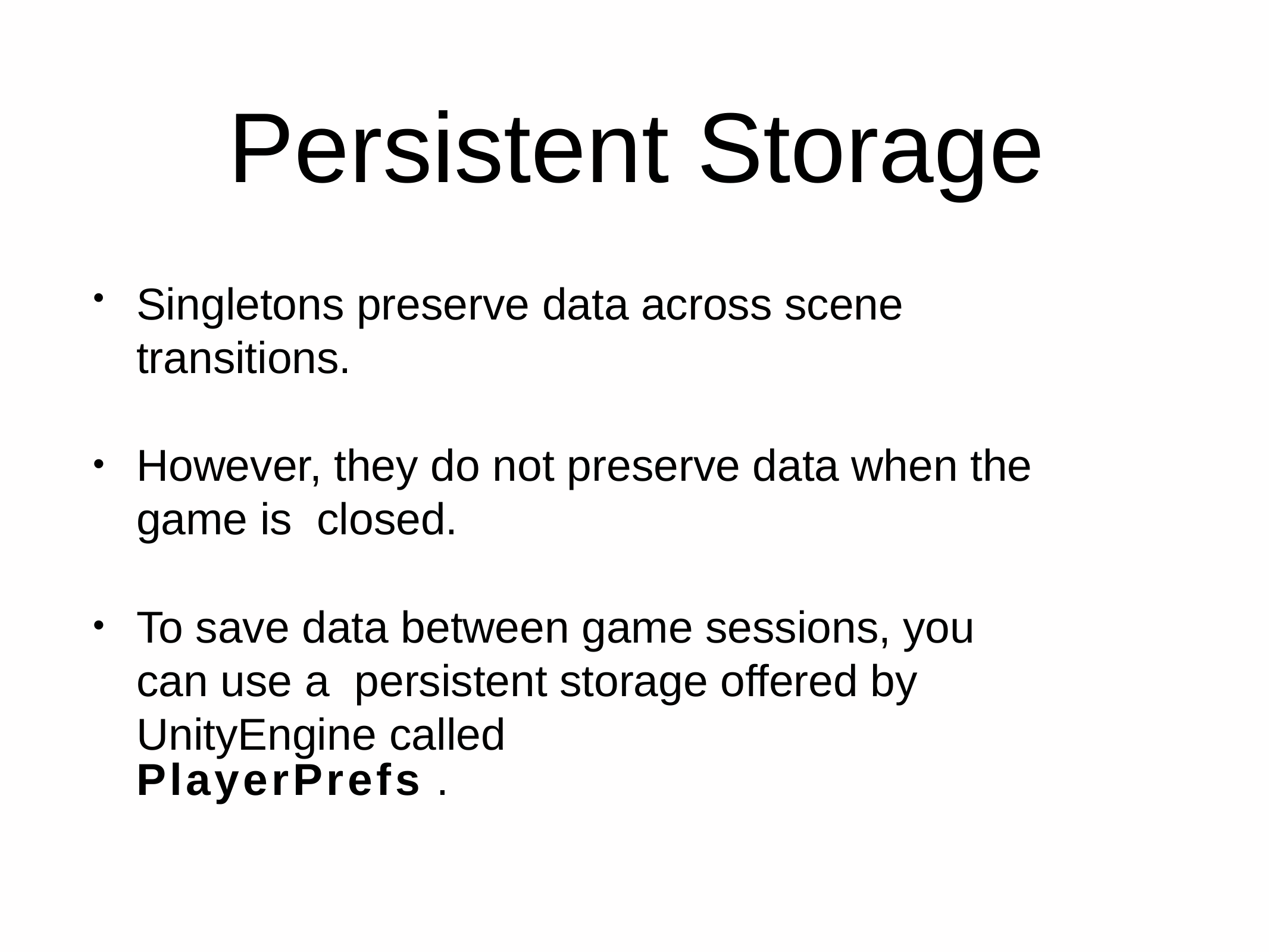

# Persistent Storage
Singletons preserve data across scene transitions.

However, they do not preserve data when the game is  closed.

To save data between game sessions, you can use a  persistent storage offered by UnityEngine called
PlayerPrefs .